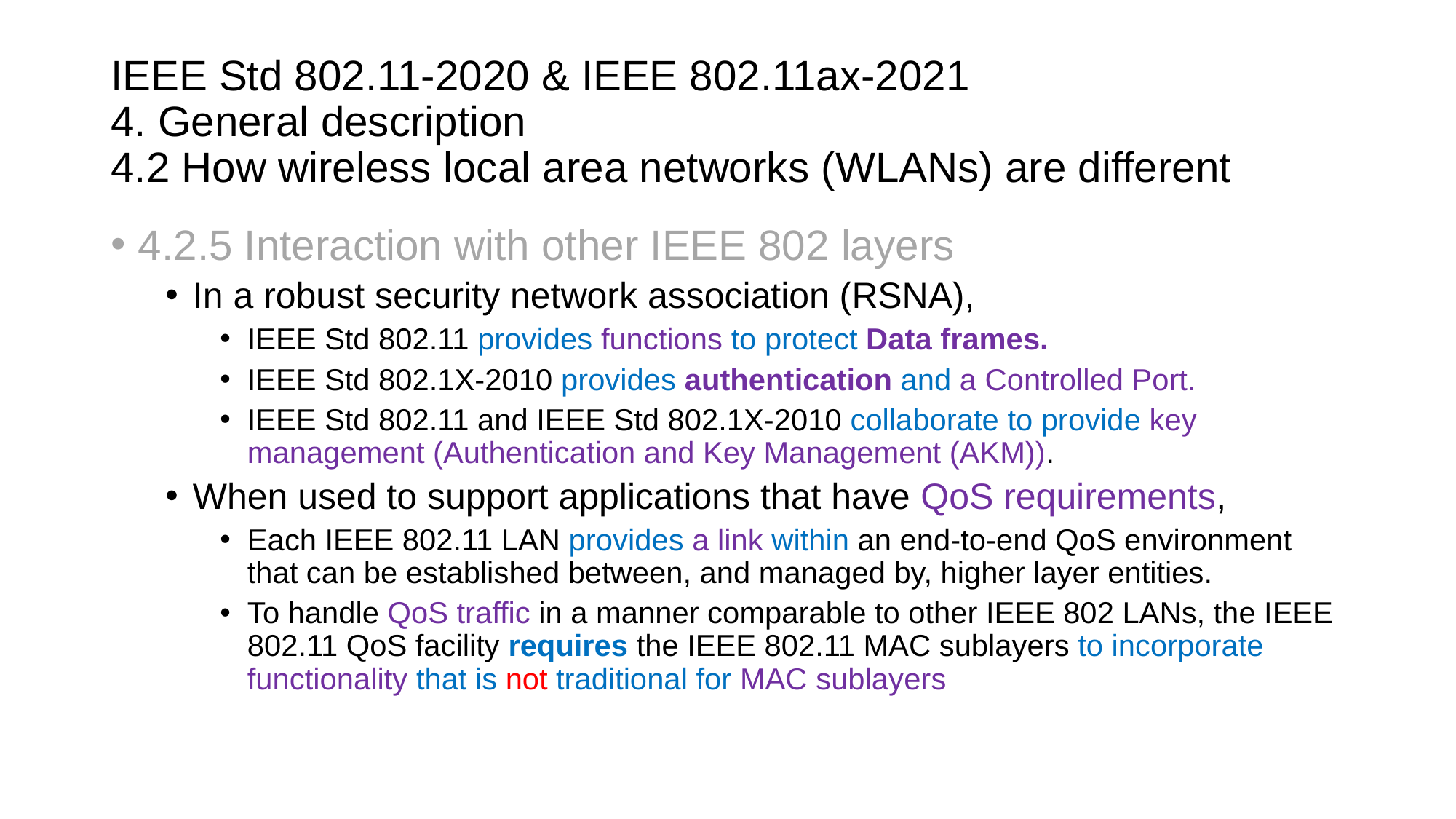

# IEEE Std 802.11-2020 & IEEE 802.11ax-2021 4. General description 4.2 How wireless local area networks (WLANs) are different
4.2.5 Interaction with other IEEE 802 layers
In a robust security network association (RSNA),
IEEE Std 802.11 provides functions to protect Data frames.
IEEE Std 802.1X-2010 provides authentication and a Controlled Port.
IEEE Std 802.11 and IEEE Std 802.1X-2010 collaborate to provide key management (Authentication and Key Management (AKM)).
When used to support applications that have QoS requirements,
Each IEEE 802.11 LAN provides a link within an end-to-end QoS environment that can be established between, and managed by, higher layer entities.
To handle QoS traffic in a manner comparable to other IEEE 802 LANs, the IEEE 802.11 QoS facility requires the IEEE 802.11 MAC sublayers to incorporate functionality that is not traditional for MAC sublayers